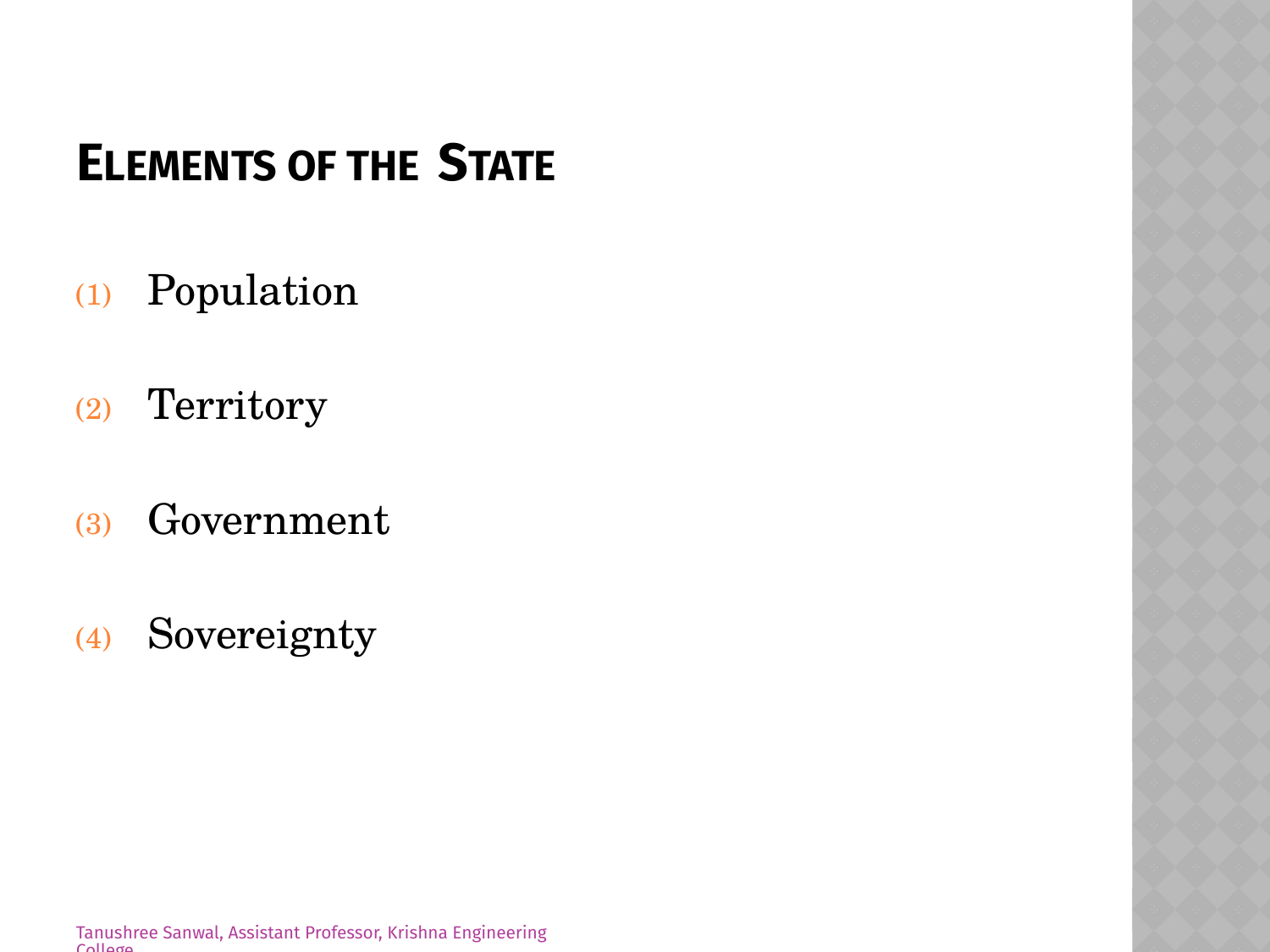

# ELEMENTS OF THE STATE
Population

Territory

Government

Sovereignty
Tanushree Sanwal, Assistant Professor, Krishna Engineering College